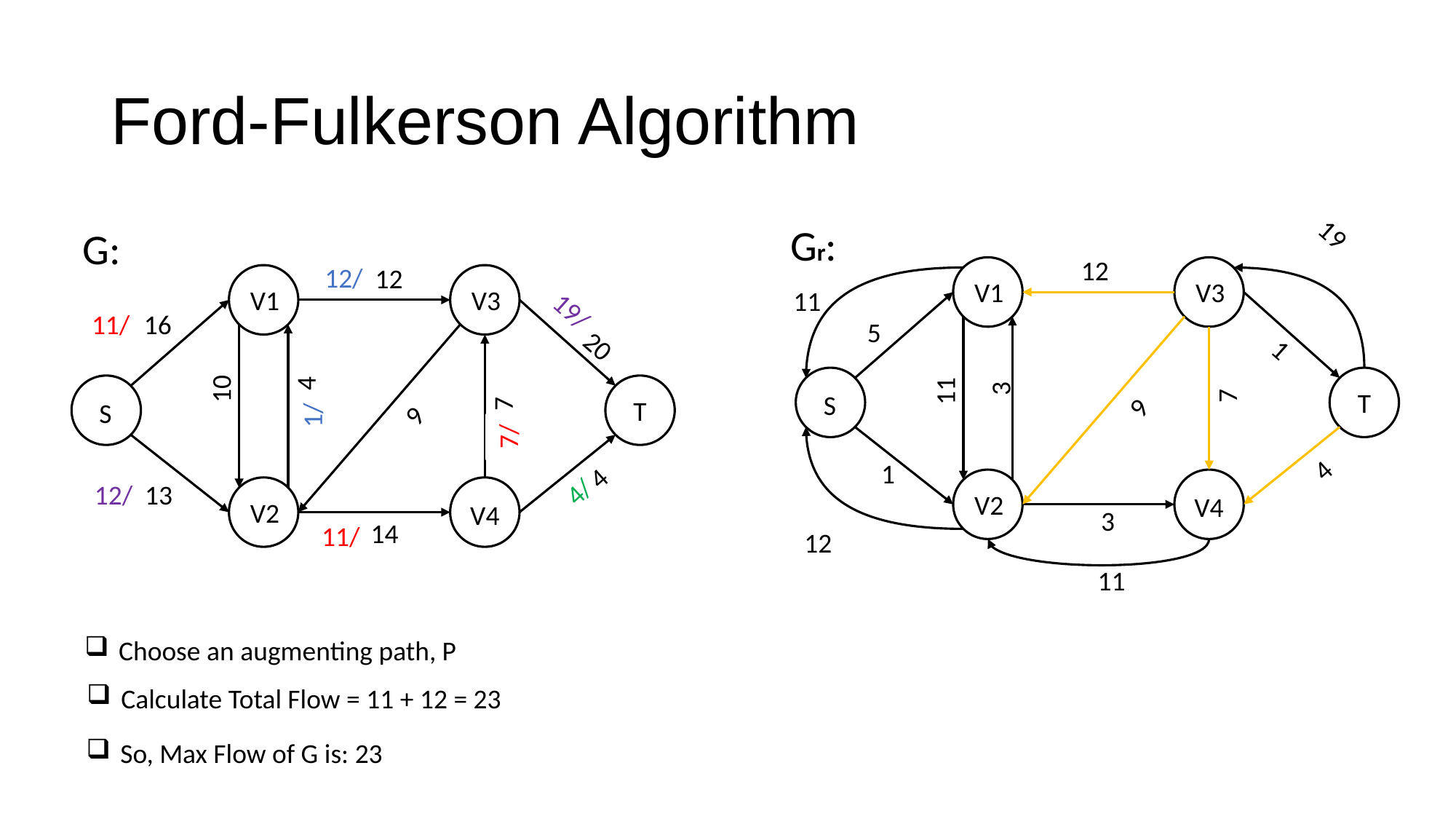

# Ford-Fulkerson Algorithm
19
Gr:
G:
12
12/
12
4/

V1
V3
V1
V3
11
15/
19/
7/
4/
11/
16
5
20
1
4
3
10

11
7

T
7
S
9
T
S
9
1/
7/

4/
7/

4
1
4
4/

8/
13
12/

V2
V4
V2
V4
3
4/
14
11/
12
11
Choose an augmenting path, P
Calculate Total Flow = 11 + 12 = 23
So, Max Flow of G is: 23